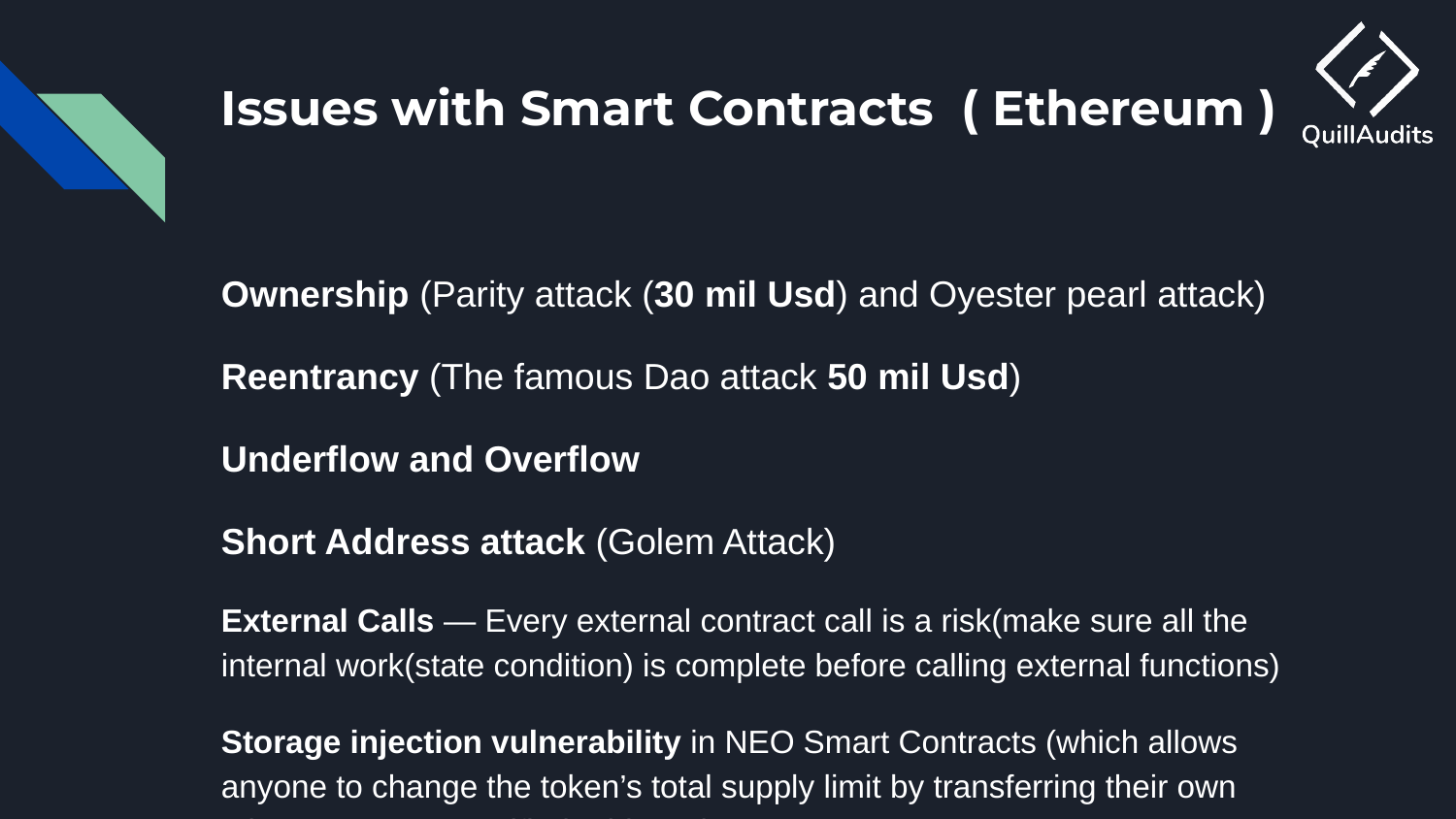

# Issues with Smart Contracts  ( Ethereum )

Ownership (Parity attack (30 mil Usd) and Oyester pearl attack)
Reentrancy (The famous Dao attack 50 mil Usd)
Underflow and Overflow
Short Address attack (Golem Attack)
External Calls — Every external contract call is a risk(make sure all the internal work(state condition) is complete before calling external functions)
Storage injection vulnerability in NEO Smart Contracts (which allows anyone to change the token’s total supply limit by transferring their own tokens to an unspecified address.)